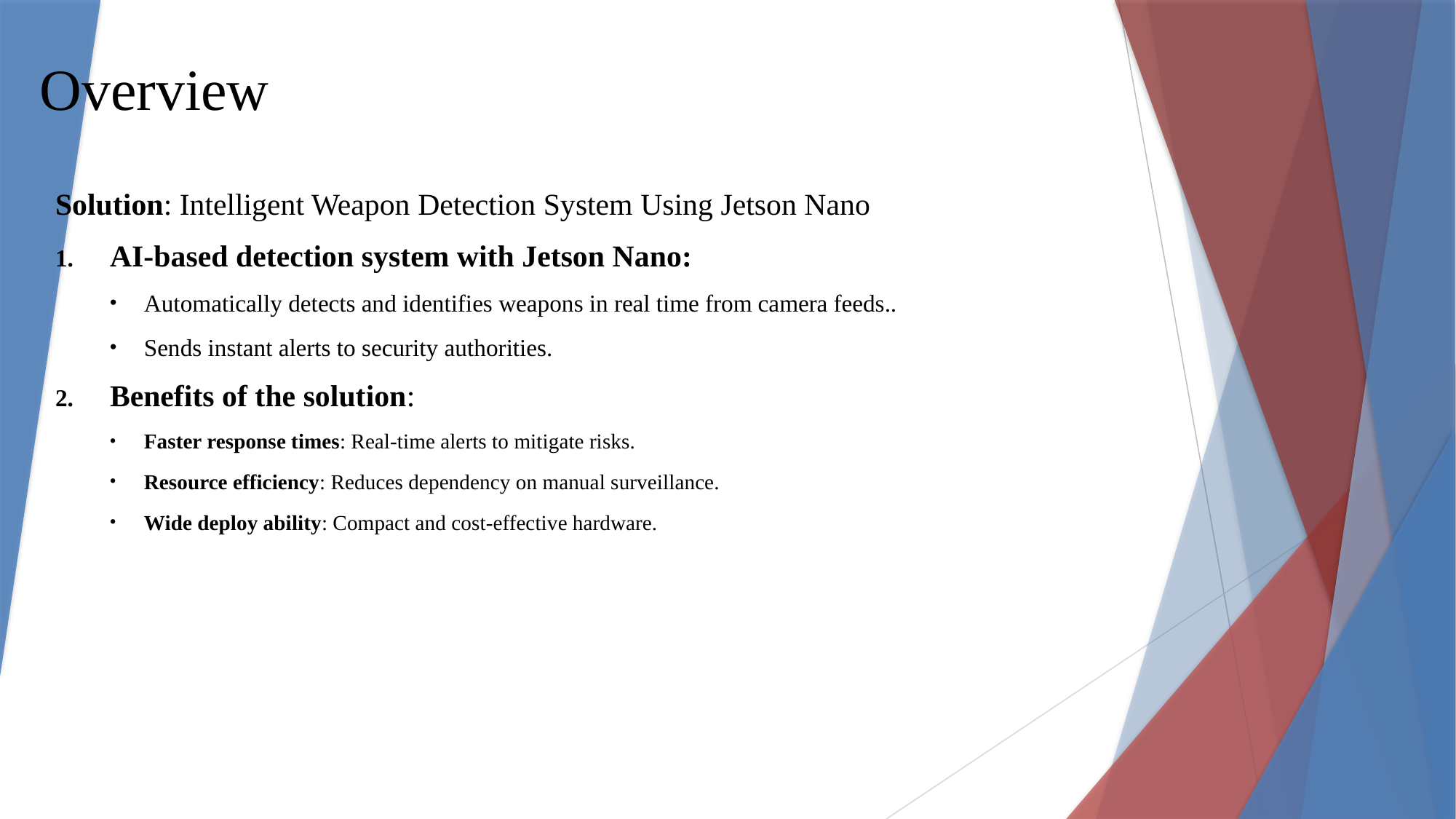

# Overview
Solution: Intelligent Weapon Detection System Using Jetson Nano
AI-based detection system with Jetson Nano:
Automatically detects and identifies weapons in real time from camera feeds..
Sends instant alerts to security authorities.
Benefits of the solution:
Faster response times: Real-time alerts to mitigate risks.
Resource efficiency: Reduces dependency on manual surveillance.
Wide deploy ability: Compact and cost-effective hardware.